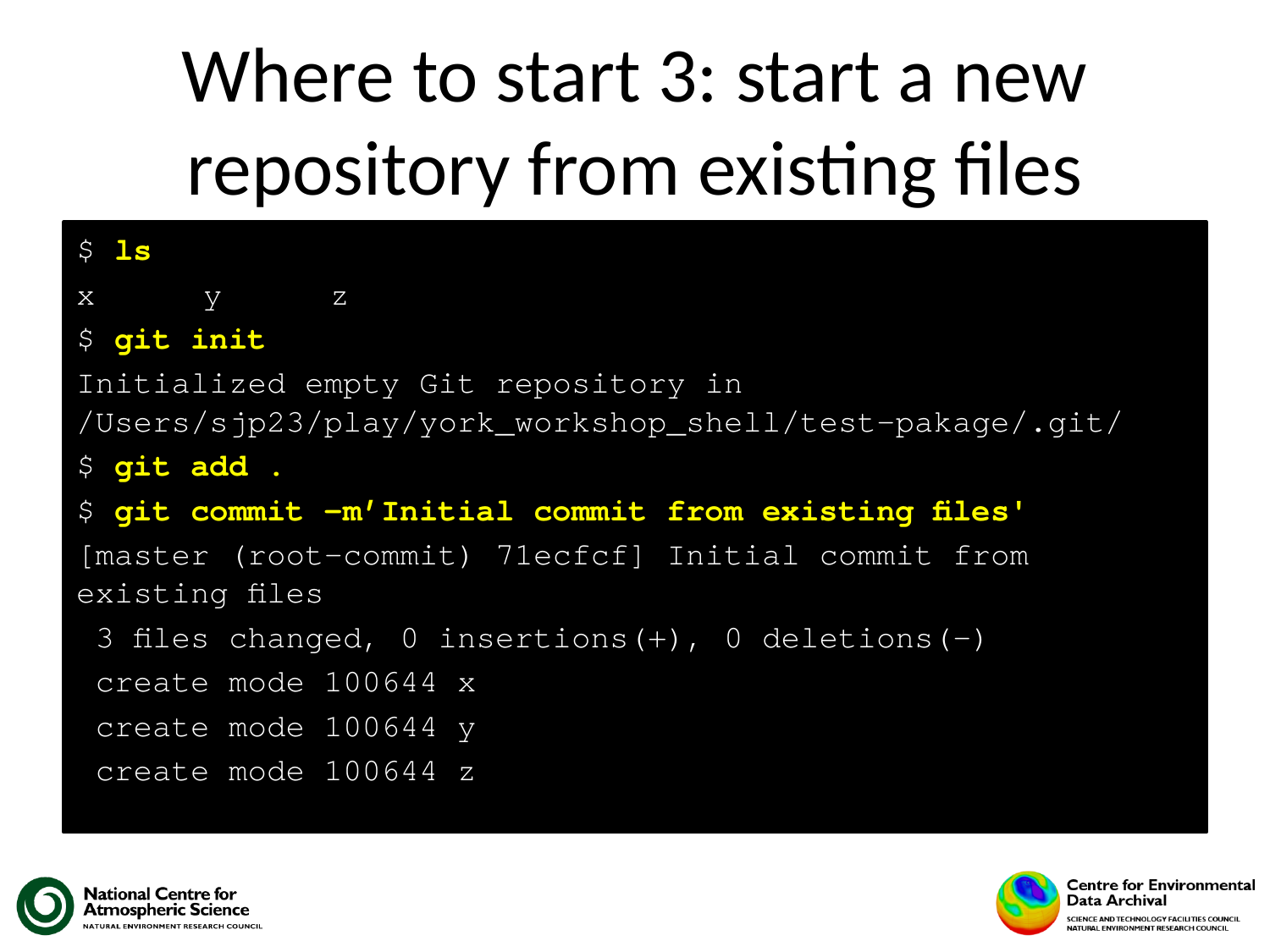

# Where to start 3: start a new repository from existing files
$ ls
x	y	z
$ git init
Initialized empty Git repository in /Users/sjp23/play/york_workshop_shell/test-pakage/.git/
$ git add .
$ git commit –m’Initial commit from existing files'
[master (root-commit) 71ecfcf] Initial commit from existing files
 3 files changed, 0 insertions(+), 0 deletions(-)
 create mode 100644 x
 create mode 100644 y
 create mode 100644 z